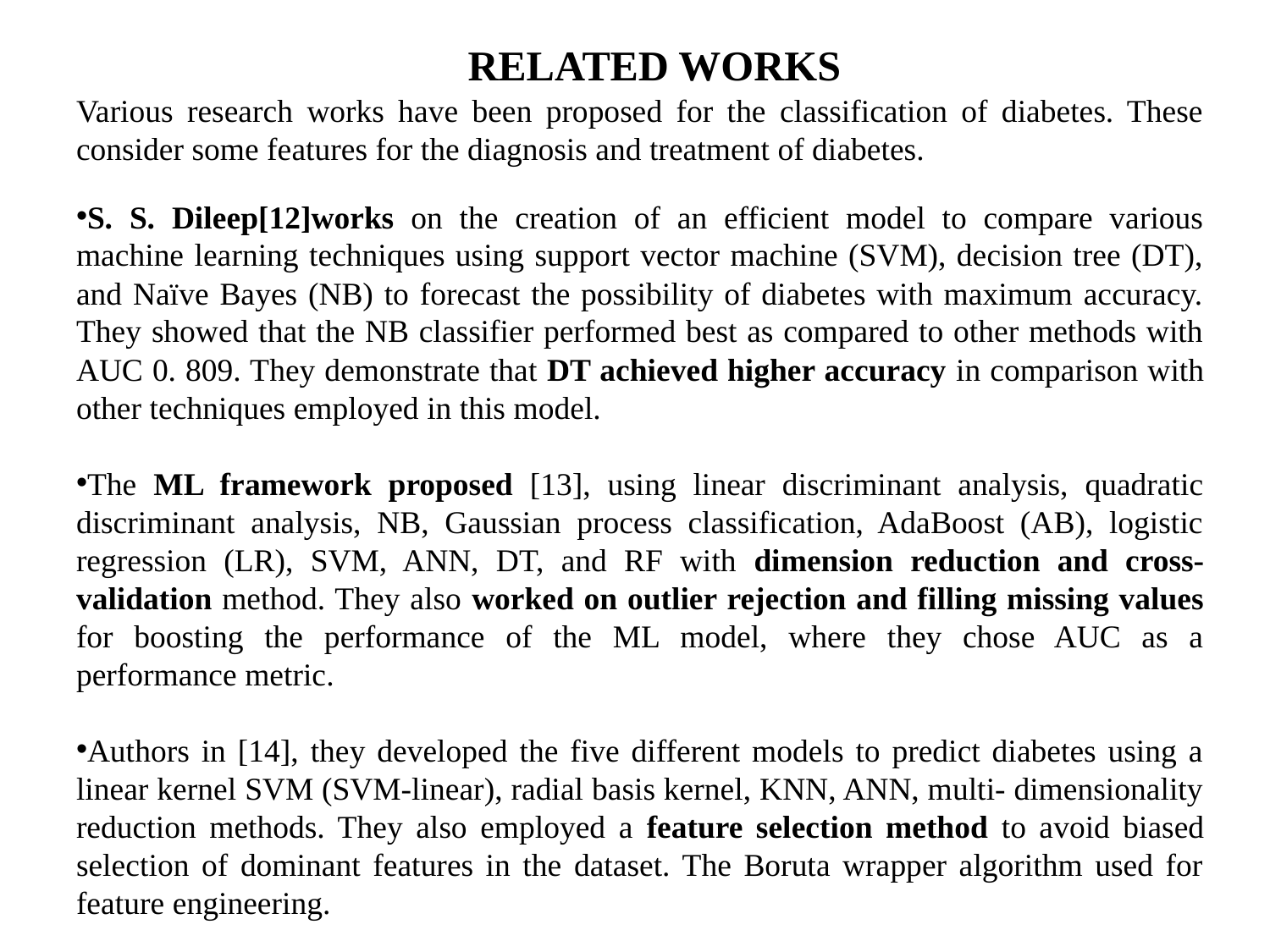

RELATED WORKS
Various research works have been proposed for the classification of diabetes. These consider some features for the diagnosis and treatment of diabetes.
S. S. Dileep[12]works on the creation of an efficient model to compare various machine learning techniques using support vector machine (SVM), decision tree (DT), and Naïve Bayes (NB) to forecast the possibility of diabetes with maximum accuracy. They showed that the NB classifier performed best as compared to other methods with AUC 0. 809. They demonstrate that DT achieved higher accuracy in comparison with other techniques employed in this model.

The ML framework proposed [13], using linear discriminant analysis, quadratic discriminant analysis, NB, Gaussian process classification, AdaBoost (AB), logistic regression (LR), SVM, ANN, DT, and RF with dimension reduction and cross-validation method. They also worked on outlier rejection and filling missing values for boosting the performance of the ML model, where they chose AUC as a performance metric.

Authors in [14], they developed the five different models to predict diabetes using a linear kernel SVM (SVM-linear), radial basis kernel, KNN, ANN, multi- dimensionality reduction methods. They also employed a feature selection method to avoid biased selection of dominant features in the dataset. The Boruta wrapper algorithm used for feature engineering.